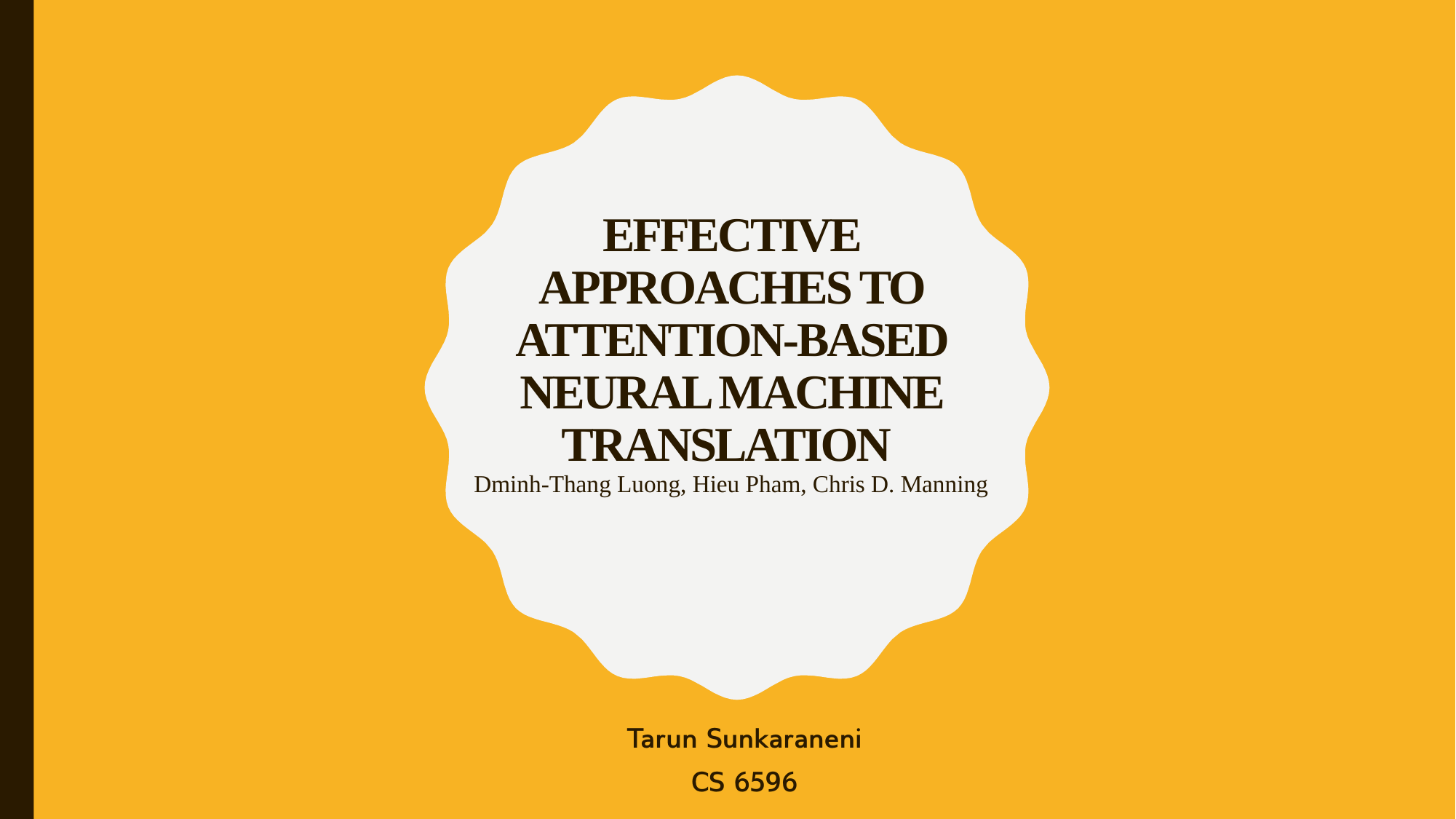

# Effective Approaches to Attention-based Neural Machine Translation Dminh-Thang Luong, Hieu Pham, Chris D. Manning
Tarun Sunkaraneni
CS 6596